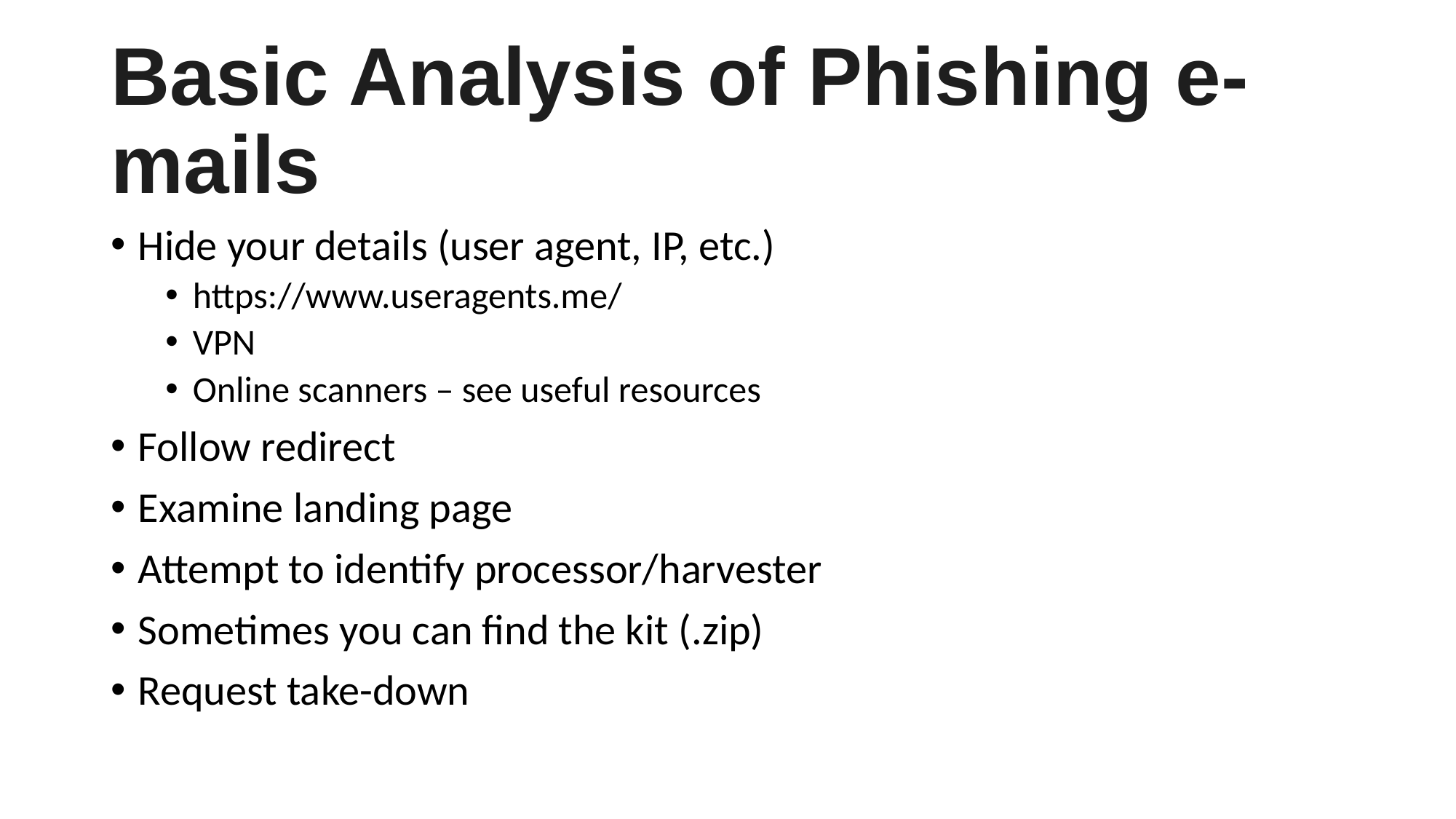

# Basic Analysis of Phishing e-mails
Hide your details (user agent, IP, etc.)
https://www.useragents.me/
VPN
Online scanners – see useful resources
Follow redirect
Examine landing page
Attempt to identify processor/harvester
Sometimes you can find the kit (.zip)
Request take-down